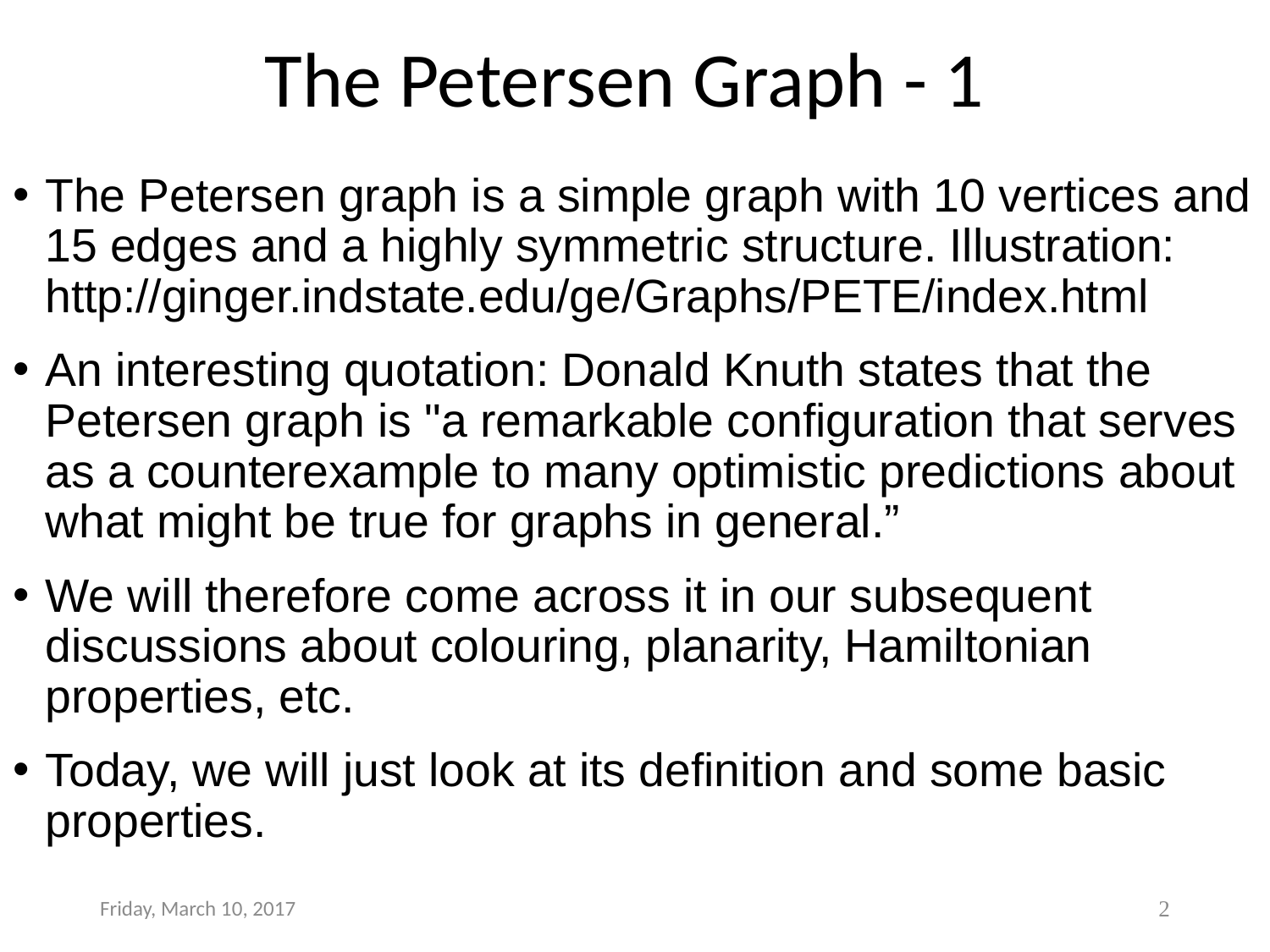

# The Petersen Graph - 1
The Petersen graph is a simple graph with 10 vertices and 15 edges and a highly symmetric structure. Illustration: http://ginger.indstate.edu/ge/Graphs/PETE/index.html
An interesting quotation: Donald Knuth states that the Petersen graph is "a remarkable configuration that serves as a counterexample to many optimistic predictions about what might be true for graphs in general.”
We will therefore come across it in our subsequent discussions about colouring, planarity, Hamiltonian properties, etc.
Today, we will just look at its definition and some basic properties.

Friday, March 10, 2017
2